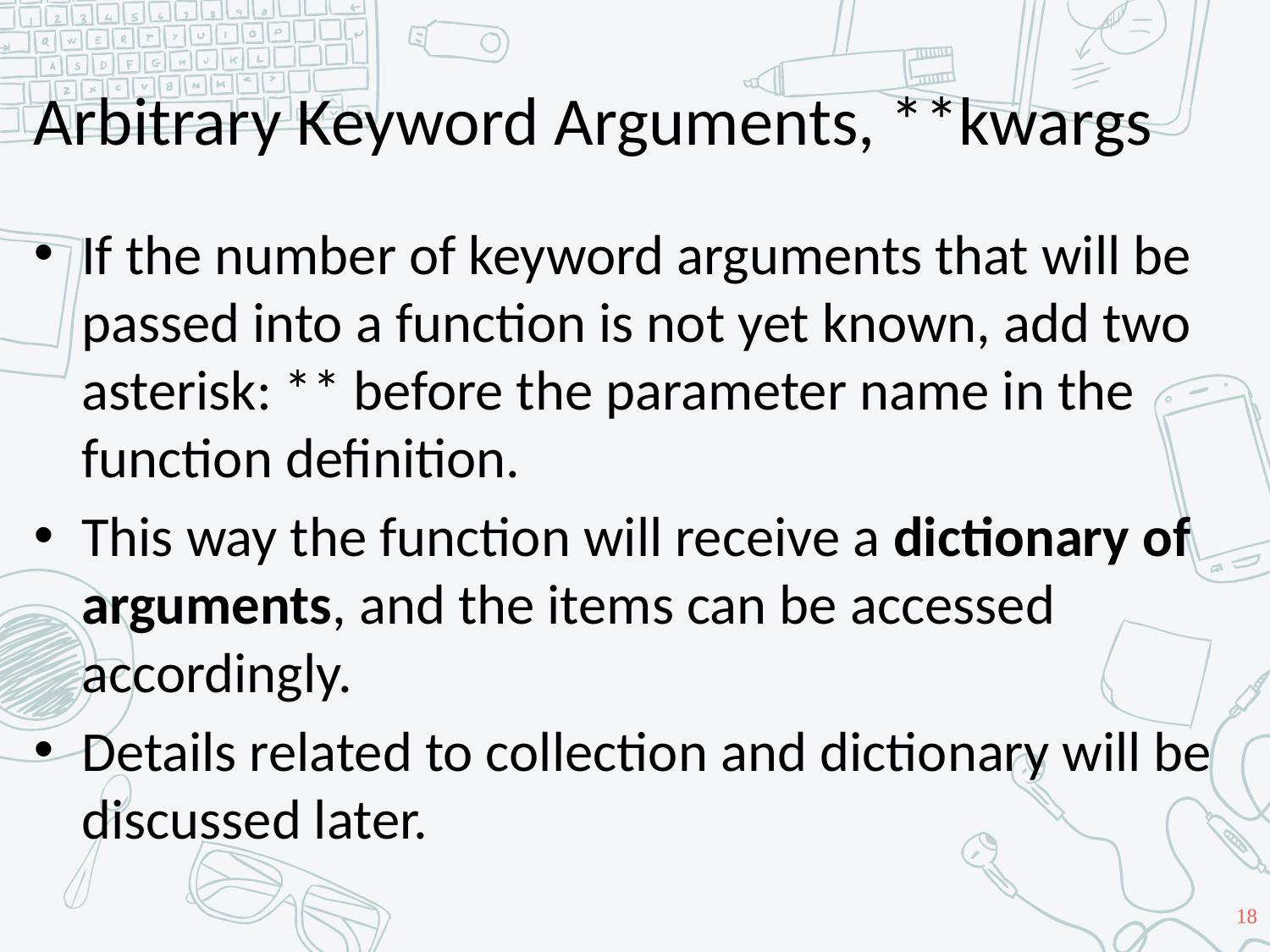

# Arbitrary Keyword Arguments, **kwargs
If the number of keyword arguments that will be passed into a function is not yet known, add two asterisk: ** before the parameter name in the function definition.
This way the function will receive a dictionary of arguments, and the items can be accessed accordingly.
Details related to collection and dictionary will be discussed later.
18